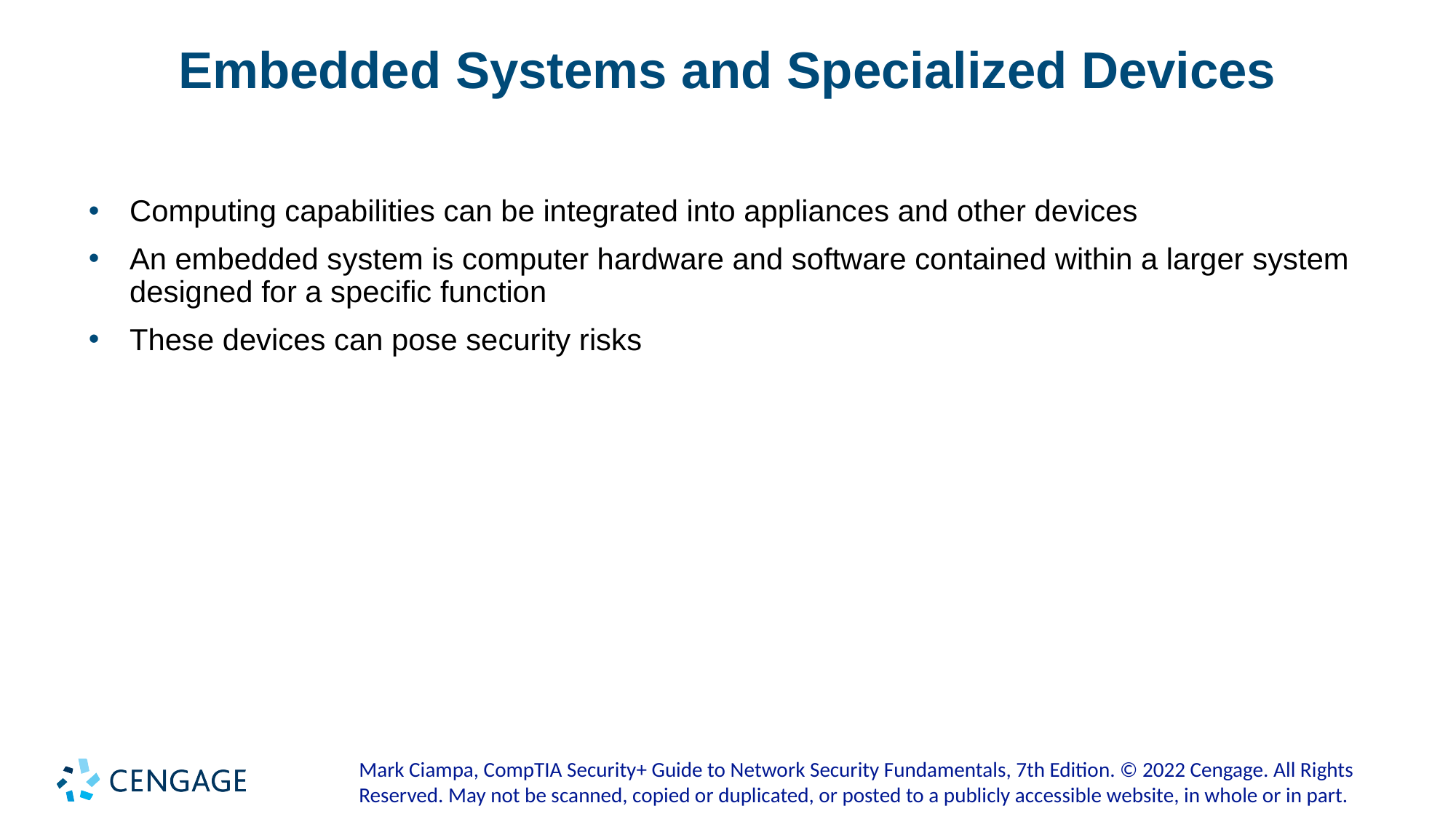

# Embedded Systems and Specialized Devices
Computing capabilities can be integrated into appliances and other devices
An embedded system is computer hardware and software contained within a larger system designed for a specific function
These devices can pose security risks